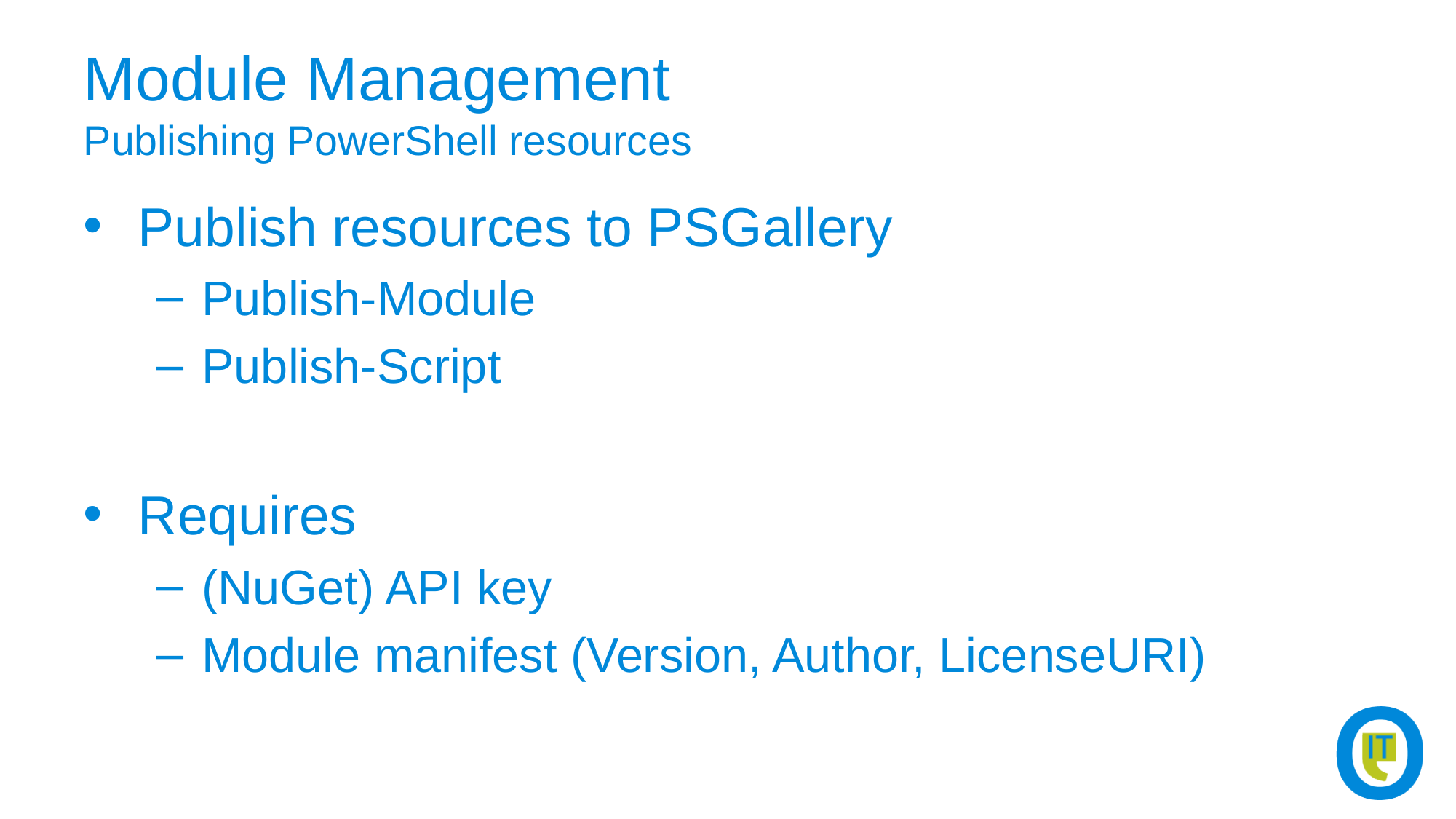

# Module Management Publishing PowerShell resources
Publish resources to PSGallery
Publish-Module
Publish-Script

Requires
(NuGet) API key
Module manifest (Version, Author, LicenseURI)